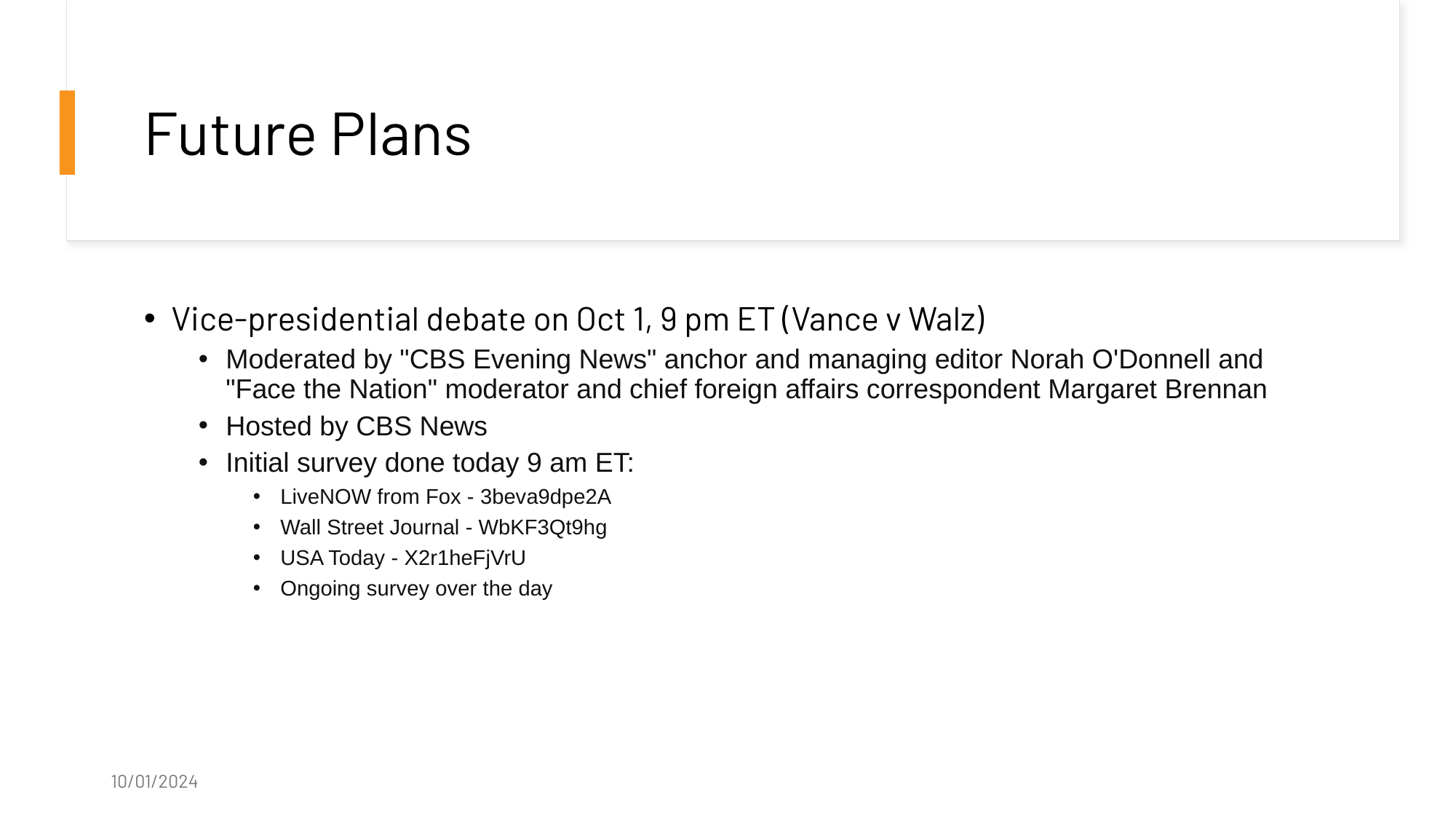

# Future Plans

Vice-presidential debate on Oct 1, 9 pm ET (Vance v Walz)
Moderated by "CBS Evening News" anchor and managing editor Norah O'Donnell and "Face the Nation" moderator and chief foreign affairs correspondent Margaret Brennan
Hosted by CBS News
Initial survey done today 9 am ET:
LiveNOW from Fox - 3beva9dpe2A
Wall Street Journal - WbKF3Qt9hg
USA Today - X2r1heFjVrU
Ongoing survey over the day

10/01/2024